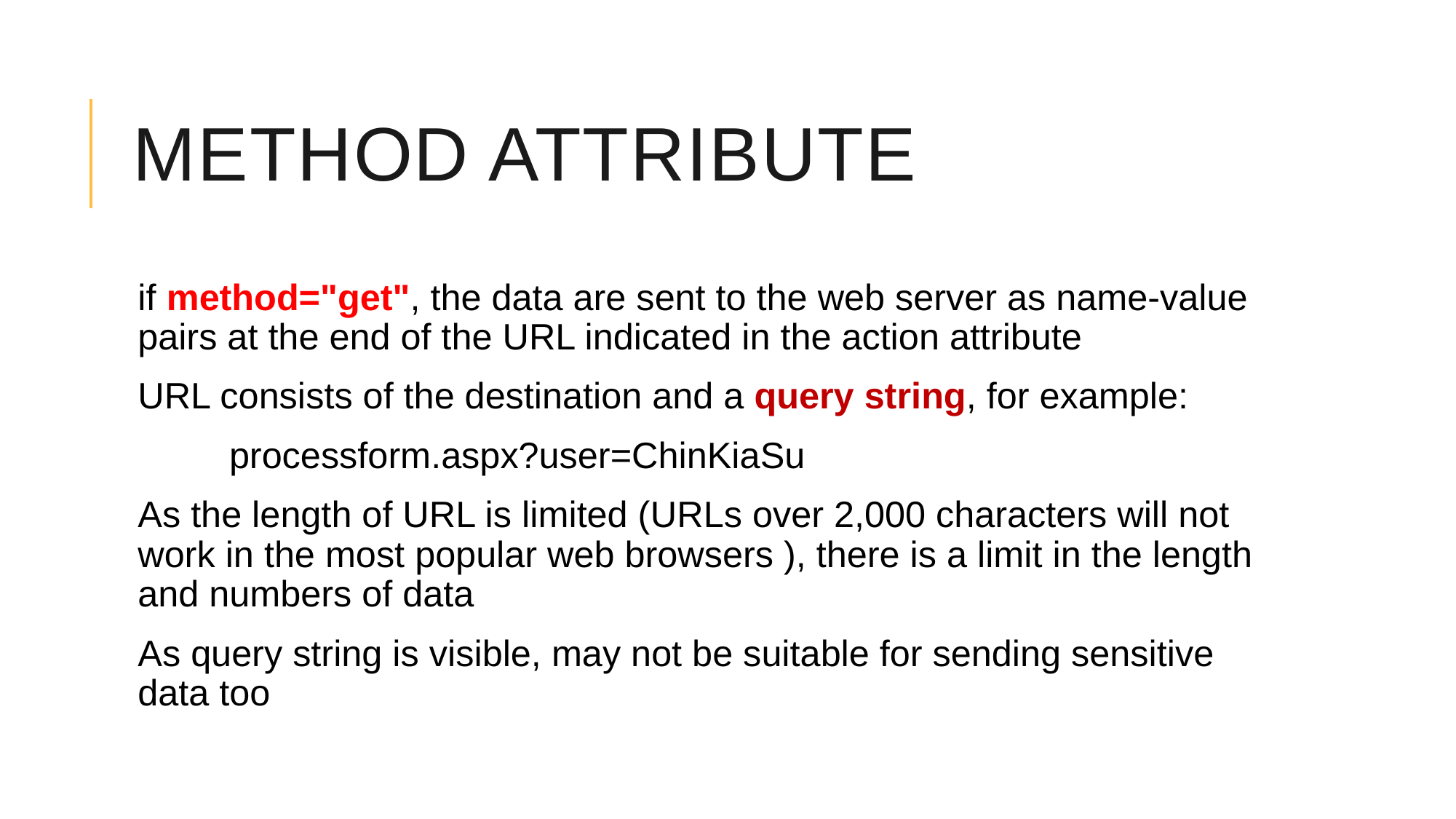

# method attribute
if method="get", the data are sent to the web server as name-value pairs at the end of the URL indicated in the action attribute
URL consists of the destination and a query string, for example:
	processform.aspx?user=ChinKiaSu
As the length of URL is limited (URLs over 2,000 characters will not work in the most popular web browsers ), there is a limit in the length and numbers of data
As query string is visible, may not be suitable for sending sensitive data too